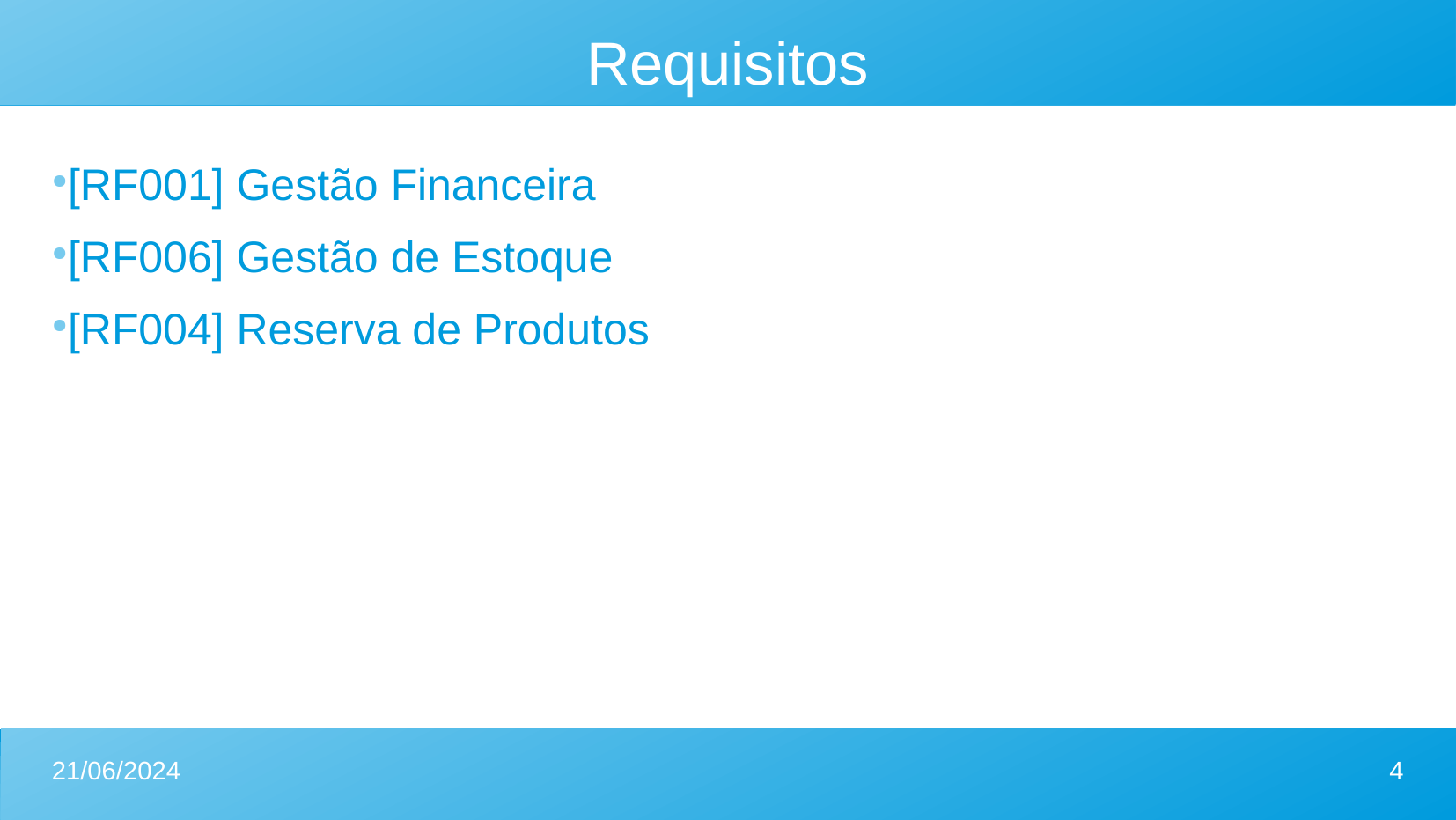

Requisitos
[RF001] Gestão Financeira
[RF006] Gestão de Estoque
[RF004] Reserva de Produtos
21/06/2024
4